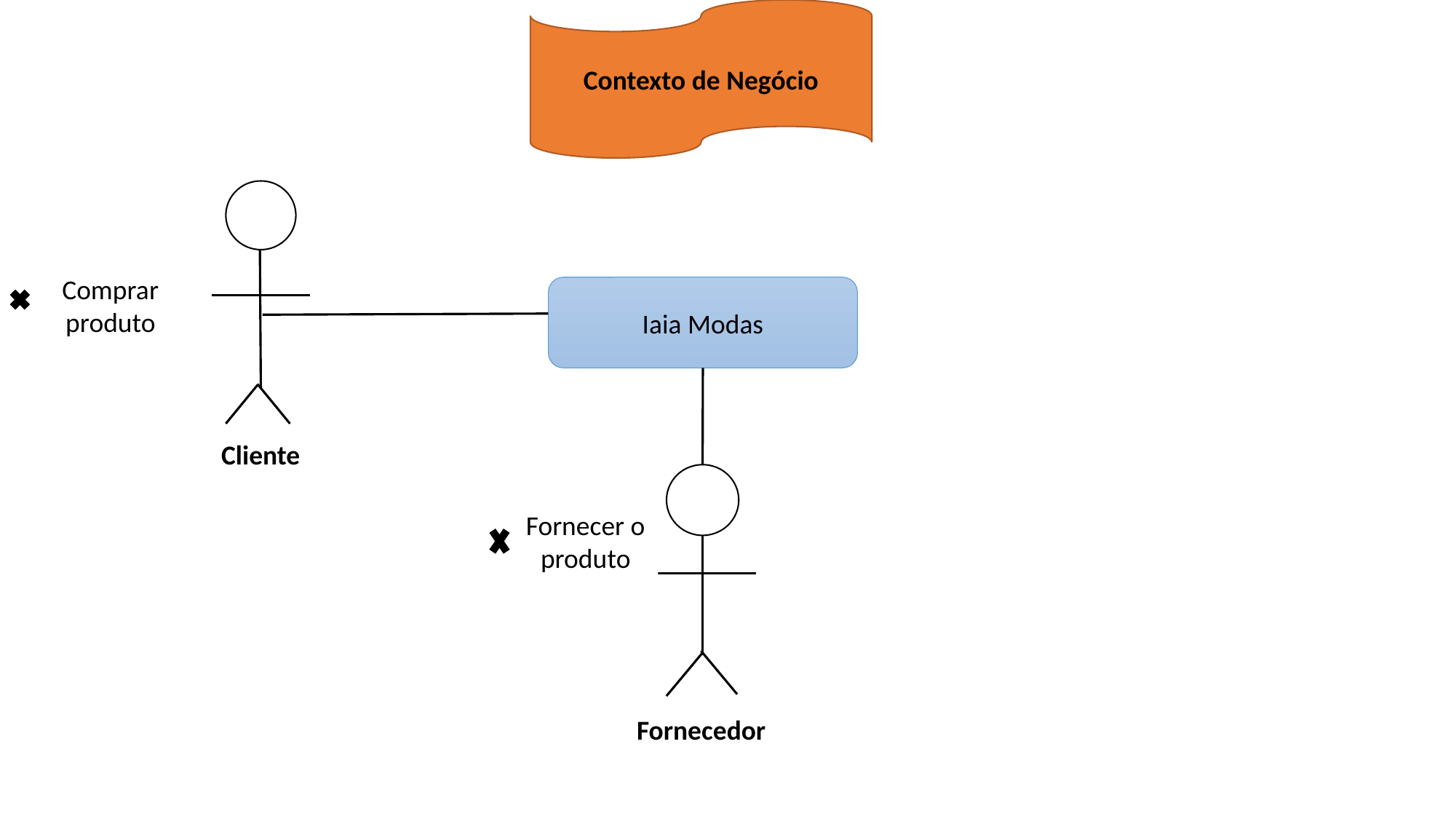

Contexto de Negócio

Comprar produto
Iaia Modas

Cliente

Fornecer o produto

Fornecedor